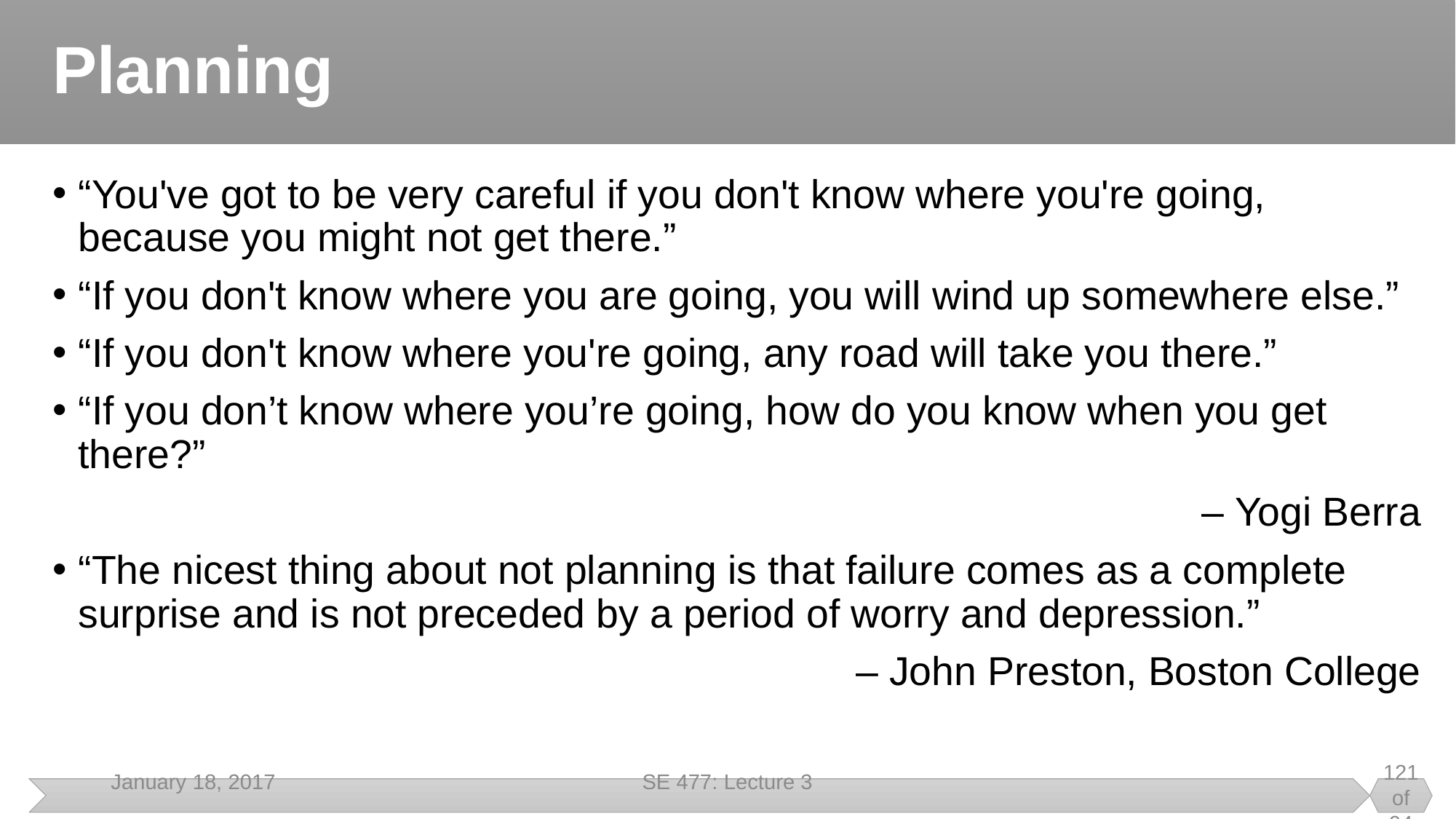

# Planning
“You've got to be very careful if you don't know where you're going, because you might not get there.”
“If you don't know where you are going, you will wind up somewhere else.”
“If you don't know where you're going, any road will take you there.”
“If you don’t know where you’re going, how do you know when you get there?”
 – Yogi Berra
“The nicest thing about not planning is that failure comes as a complete surprise and is not preceded by a period of worry and depression.”
 – John Preston, Boston College

January 18, 2017
SE 477: Lecture 3
121 of 94